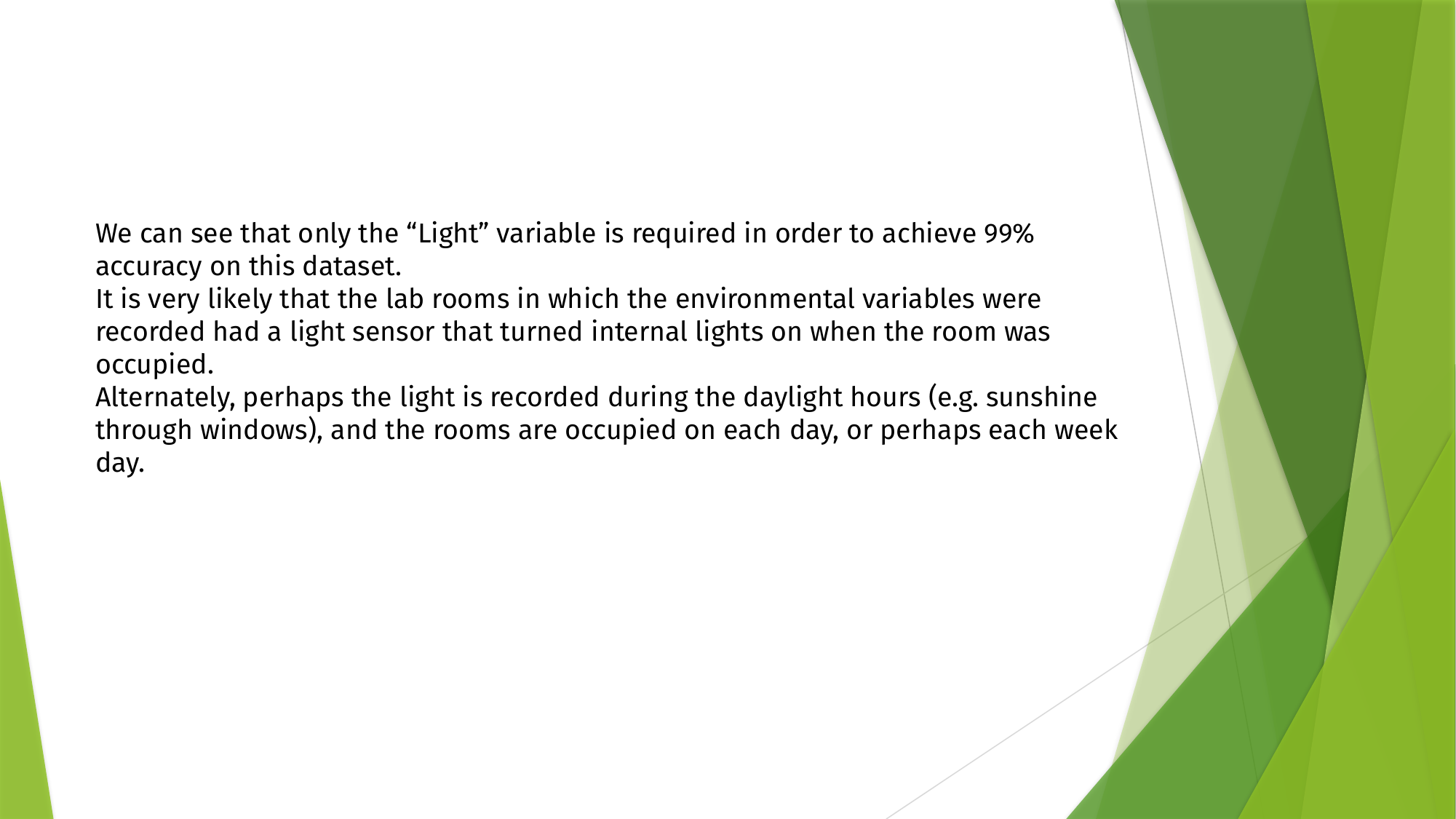

We can see that only the “Light” variable is required in order to achieve 99% accuracy on this dataset.
It is very likely that the lab rooms in which the environmental variables were recorded had a light sensor that turned internal lights on when the room was occupied.
Alternately, perhaps the light is recorded during the daylight hours (e.g. sunshine through windows), and the rooms are occupied on each day, or perhaps each week day.